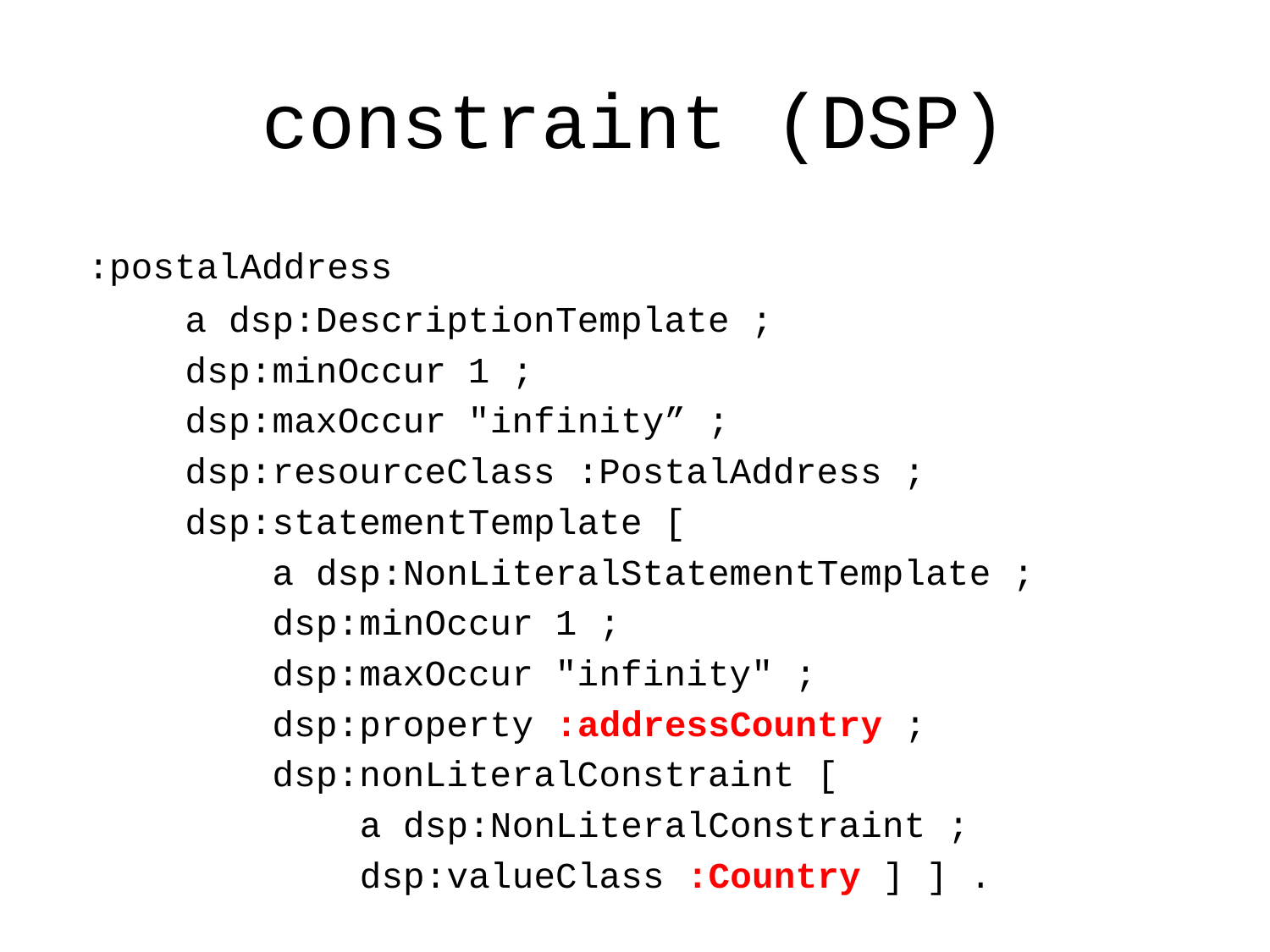

# constraint (DSP)
 :postalAddress
     a dsp:DescriptionTemplate ;
     dsp:minOccur 1 ;
     dsp:maxOccur "infinity” ;
     dsp:resourceClass :PostalAddress ;
     dsp:statementTemplate [
         a dsp:NonLiteralStatementTemplate ;
         dsp:minOccur 1 ;
         dsp:maxOccur "infinity" ;
         dsp:property :addressCountry ;
         dsp:nonLiteralConstraint [
             a dsp:NonLiteralConstraint ;
             dsp:valueClass :Country ] ] .